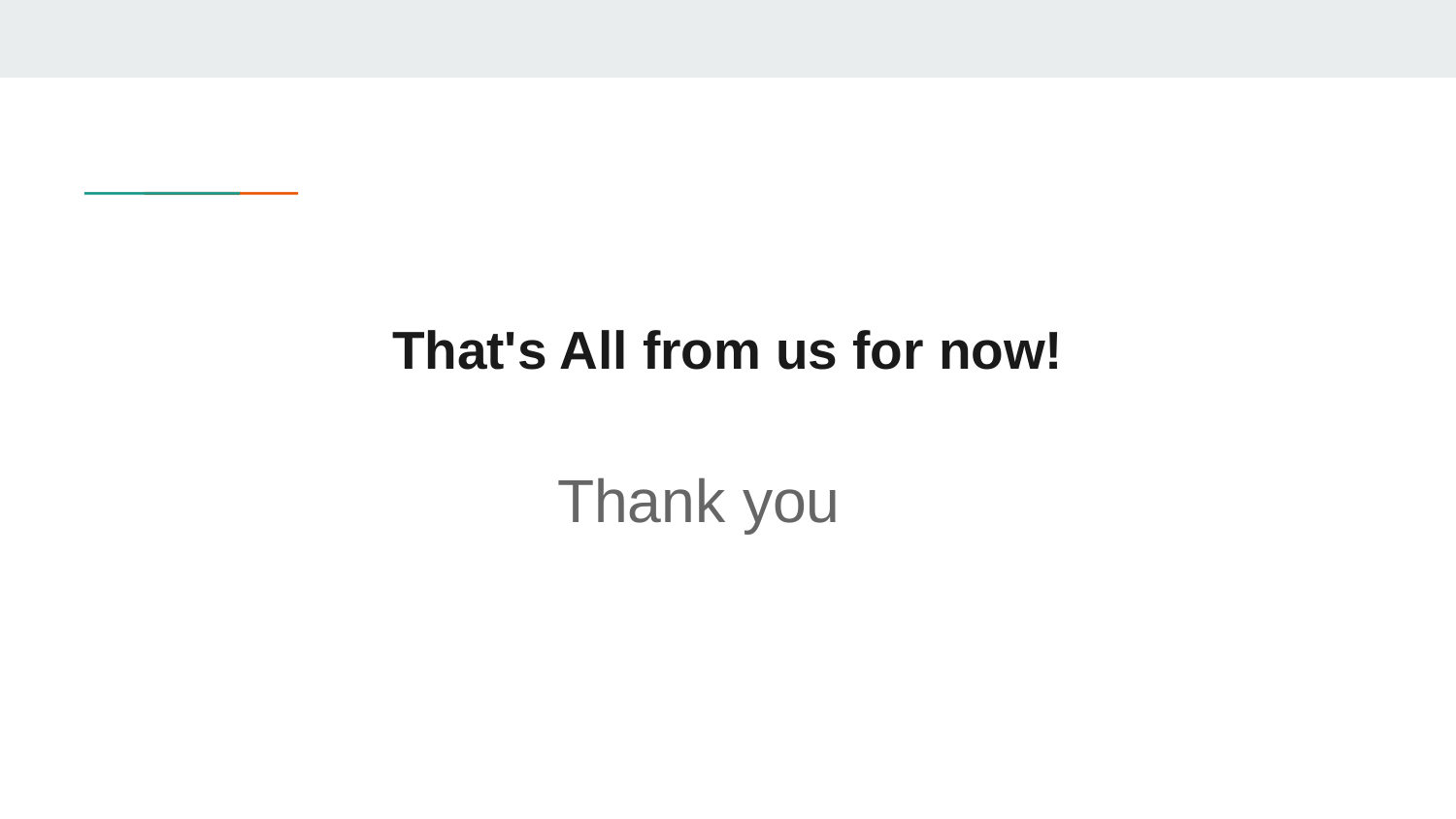

# That's All from us for now!
Thank you